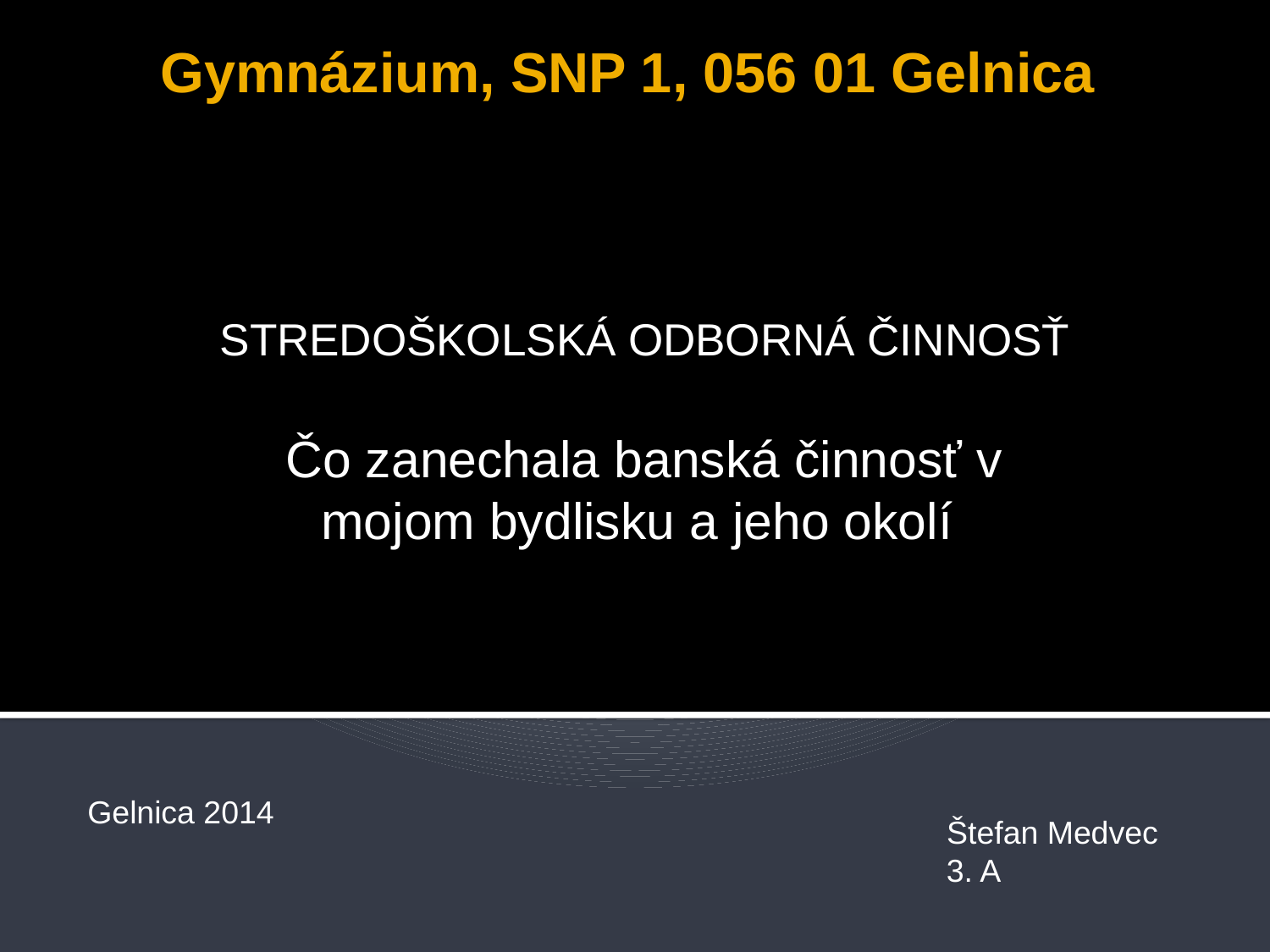

# Gymnázium, SNP 1, 056 01 Gelnica
STREDOŠKOLSKÁ ODBORNÁ ČINNOSŤ

Čo zanechala banská činnosť v mojom bydlisku a jeho okolí
Gelnica 2014
Štefan Medvec
3. A